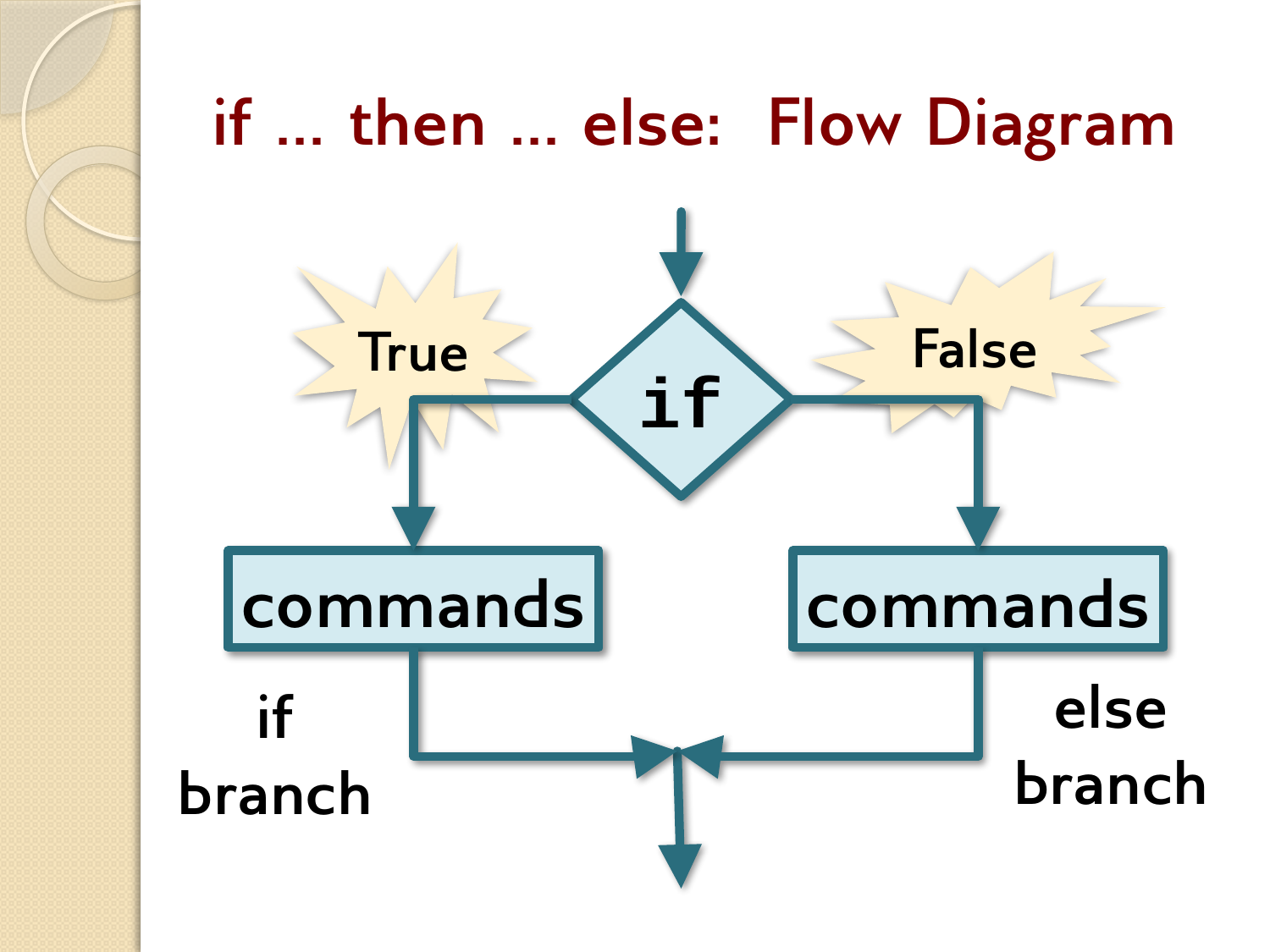

# if ... then ... else:  Flow Diagram
if
commands
commands
else
branch
if
branch
True
False